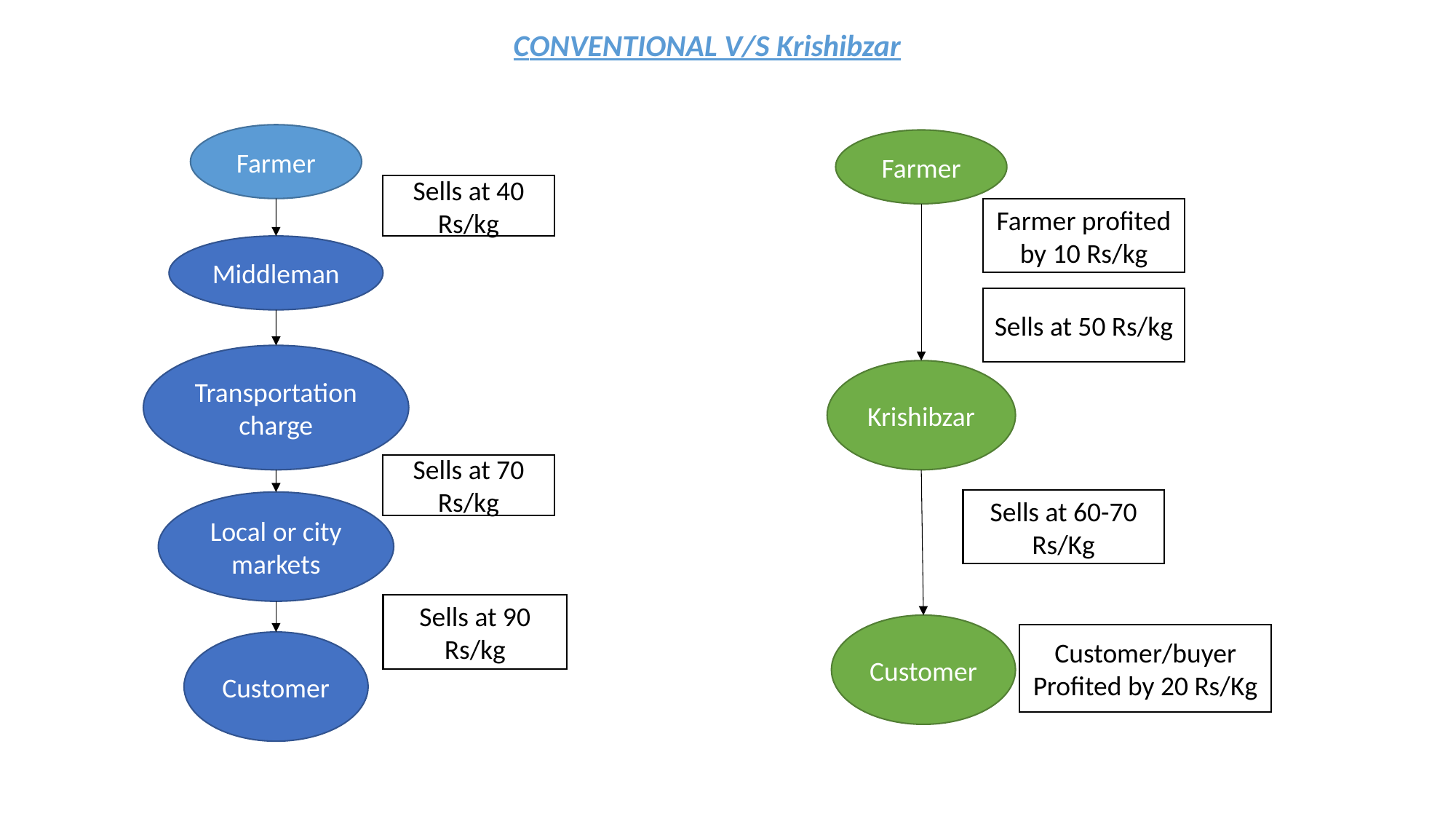

CONVENTIONAL V/S Krishibzar
Farmer
Farmer
Sells at 40 Rs/kg
Farmer profited by 10 Rs/kg
Middleman
Sells at 50 Rs/kg
Transportation charge
Krishibzar
Sells at 70 Rs/kg
Sells at 60-70 Rs/Kg
Local or city markets
Sells at 90 Rs/kg
Customer
Customer/buyer Profited by 20 Rs/Kg
Customer